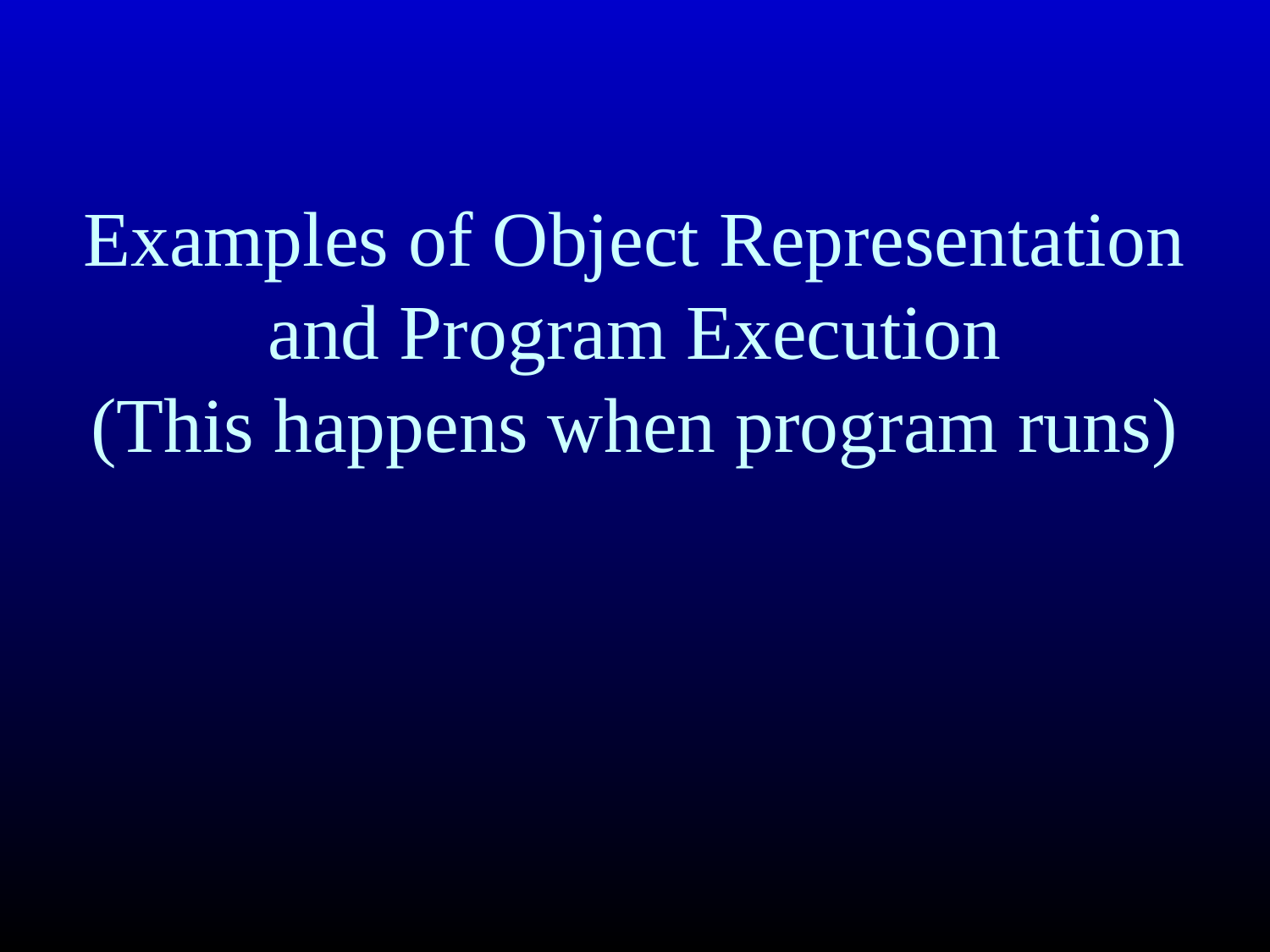

# Examples of Object Representation and Program Execution (This happens when program runs)